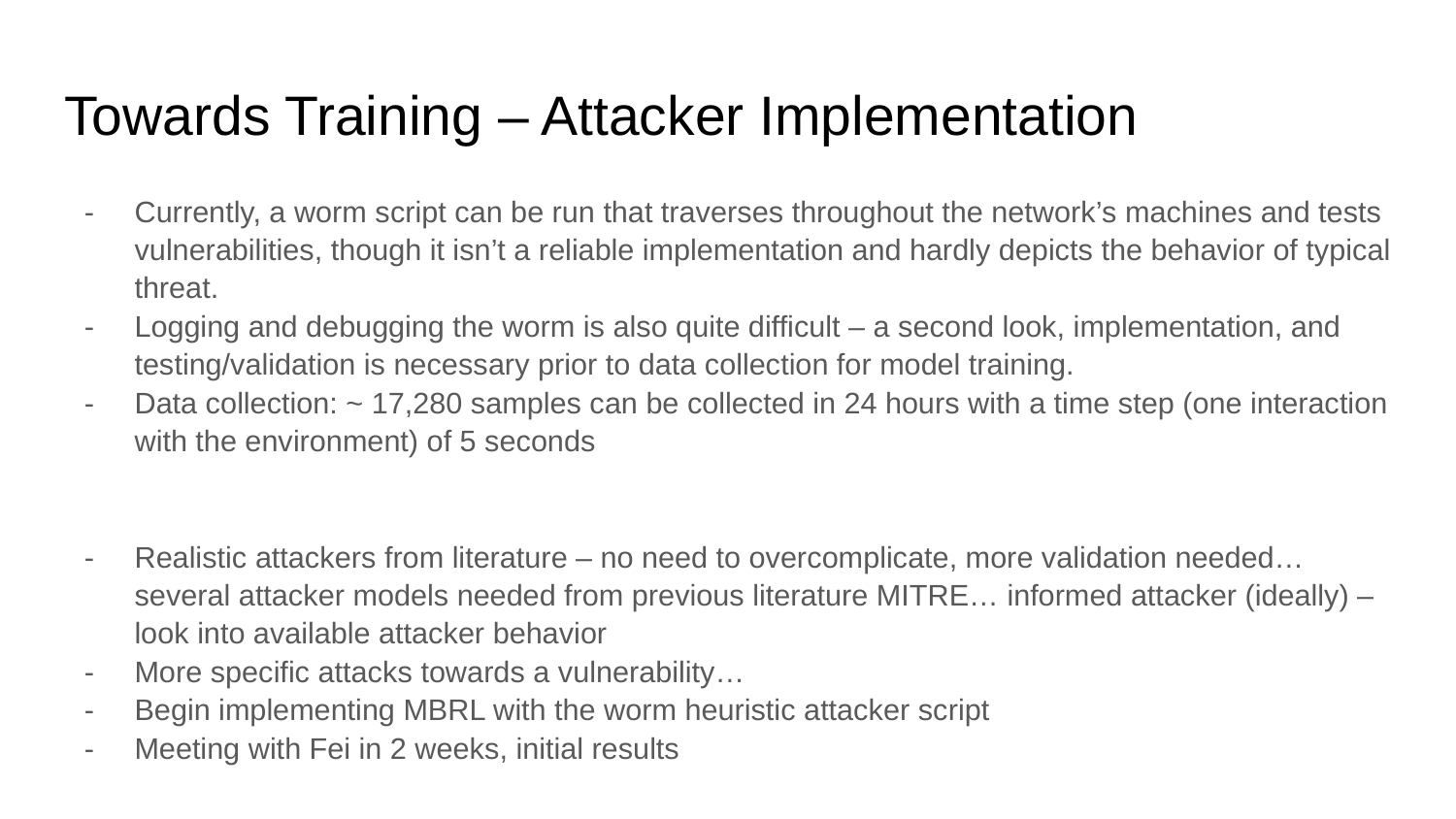

# Towards Training – Attacker Implementation
Currently, a worm script can be run that traverses throughout the network’s machines and tests vulnerabilities, though it isn’t a reliable implementation and hardly depicts the behavior of typical threat.
Logging and debugging the worm is also quite difficult – a second look, implementation, and testing/validation is necessary prior to data collection for model training.
Data collection: ~ 17,280 samples can be collected in 24 hours with a time step (one interaction with the environment) of 5 seconds

Realistic attackers from literature – no need to overcomplicate, more validation needed…several attacker models needed from previous literature MITRE… informed attacker (ideally) – look into available attacker behavior
More specific attacks towards a vulnerability…
Begin implementing MBRL with the worm heuristic attacker script
Meeting with Fei in 2 weeks, initial results